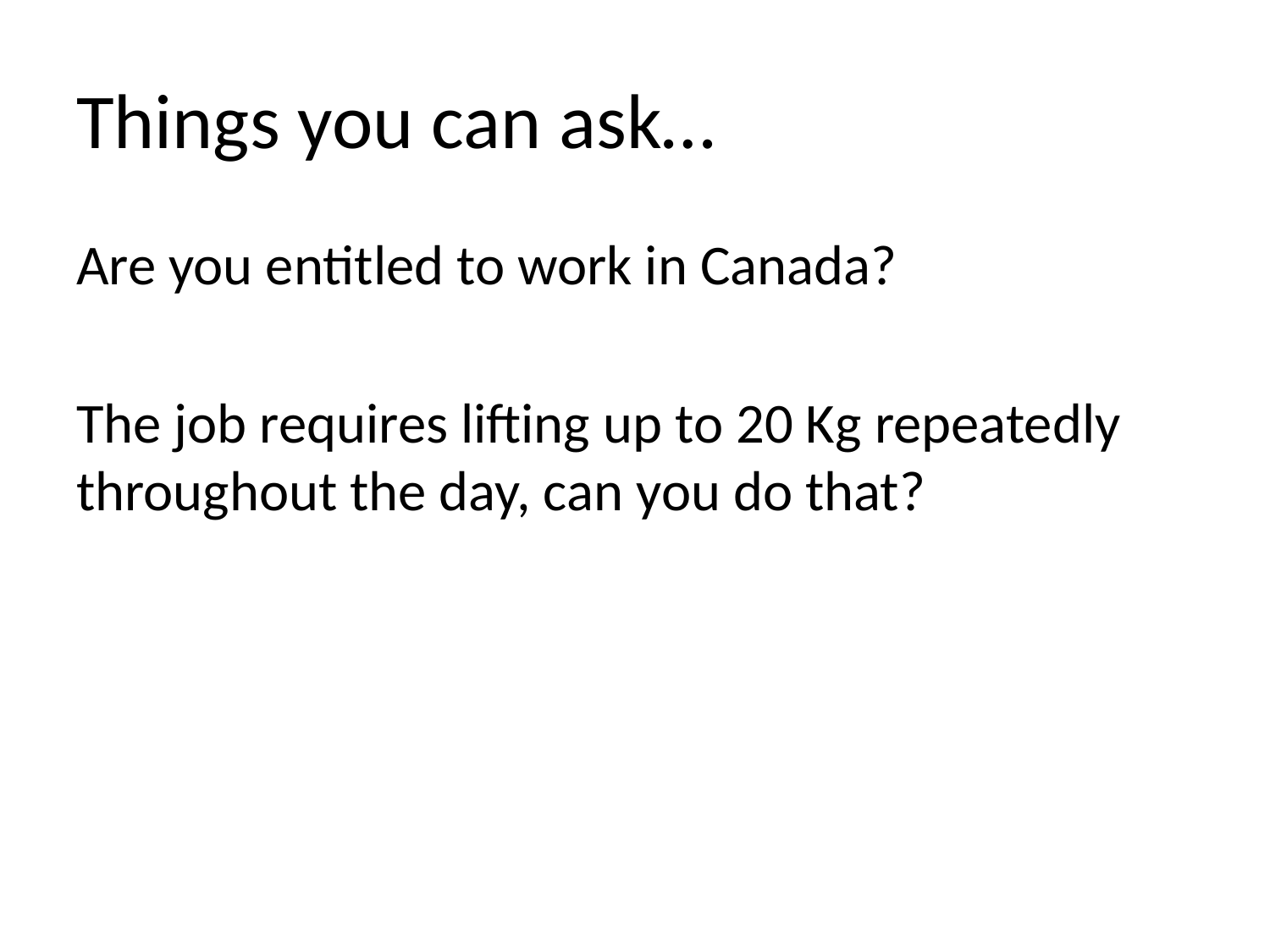

# Things you can ask…
Are you entitled to work in Canada?

The job requires lifting up to 20 Kg repeatedly throughout the day, can you do that?